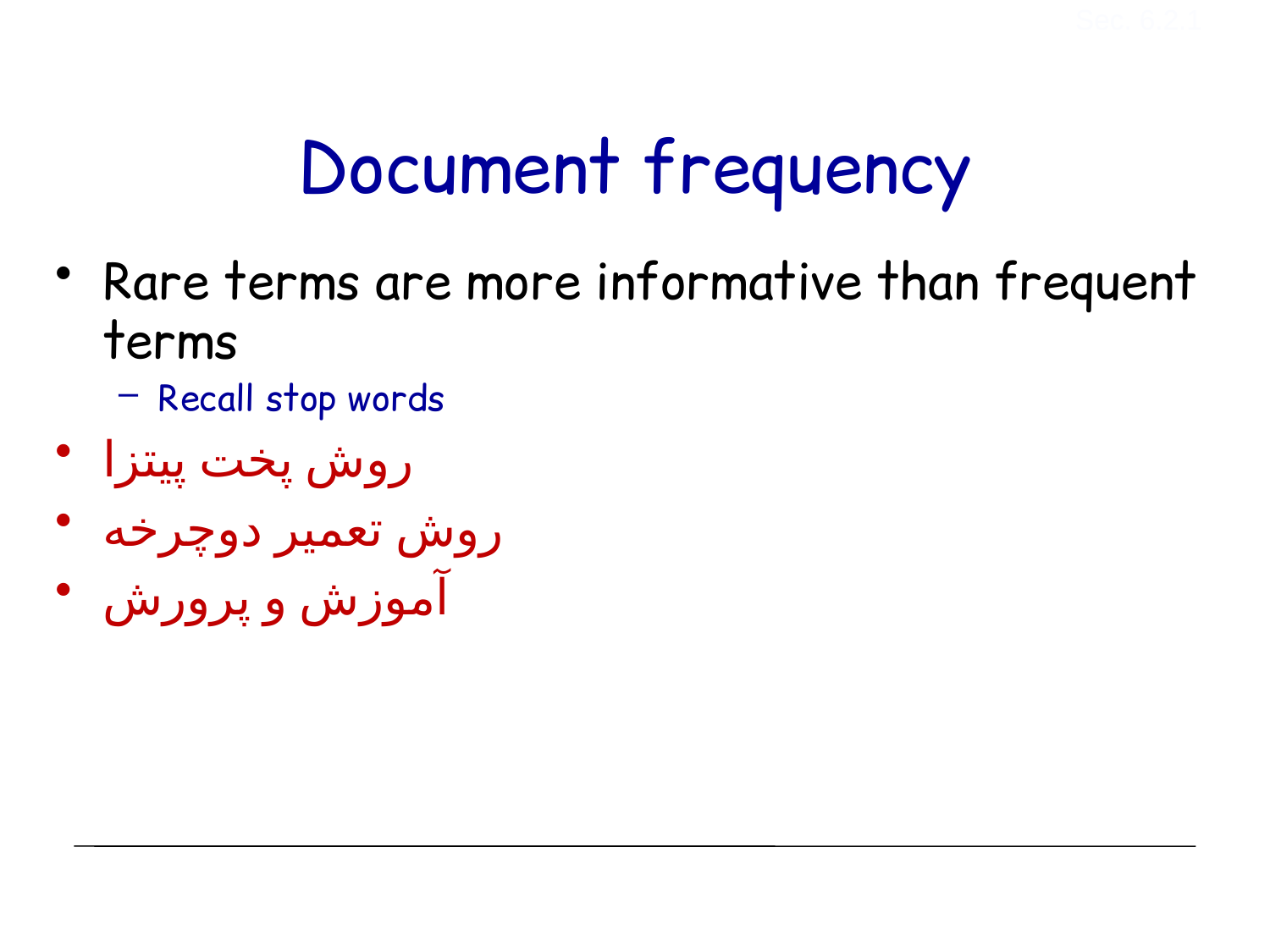

Sec. 6.2.1
# Document frequency
Rare terms are more informative than frequent terms
Recall stop words
روش پخت پیتزا
روش تعمیر دوچرخه
آموزش و پرورش